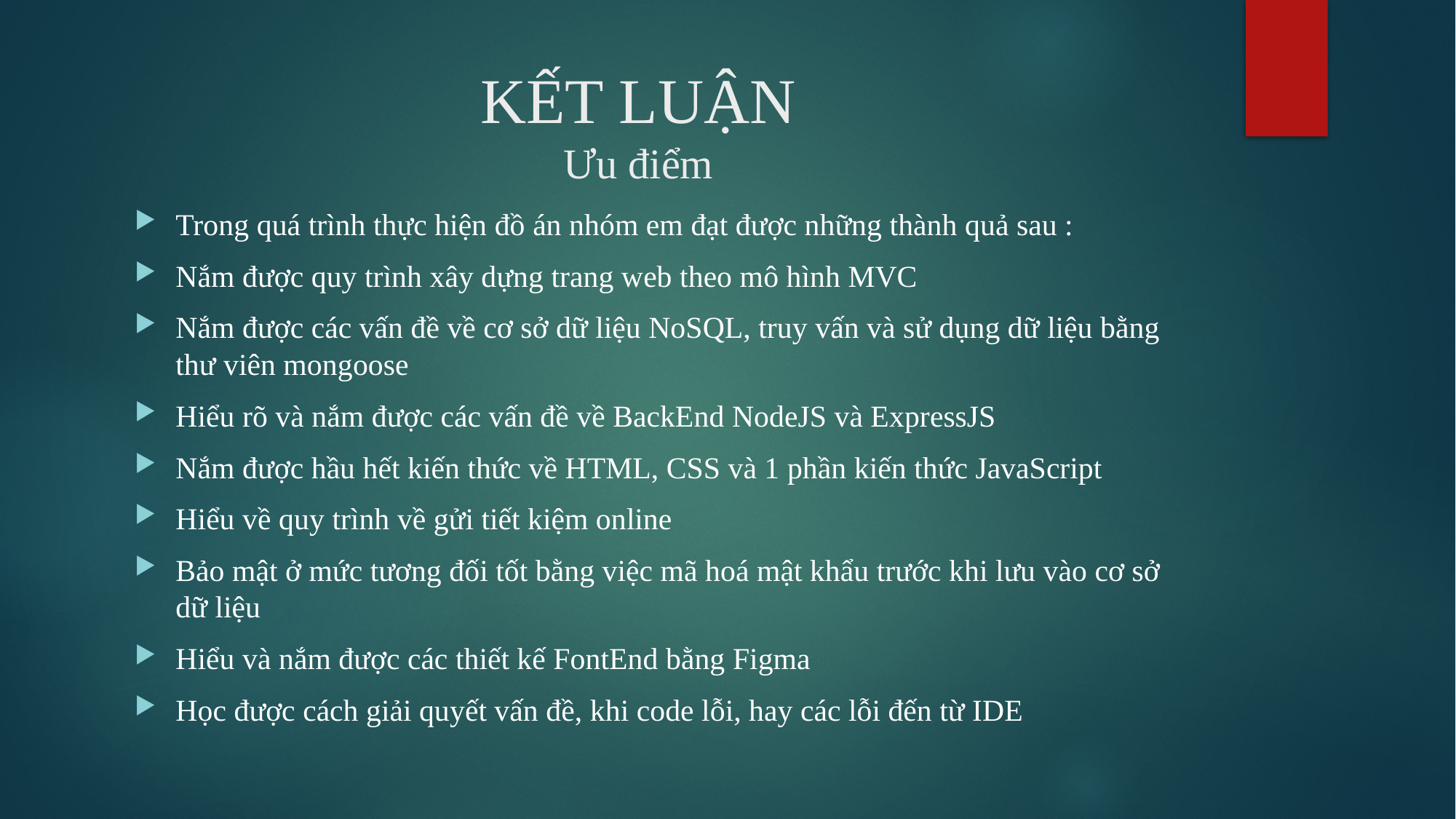

# KẾT LUẬN Ưu điểm
Trong quá trình thực hiện đồ án nhóm em đạt được những thành quả sau :
Nắm được quy trình xây dựng trang web theo mô hình MVC
Nắm được các vấn đề về cơ sở dữ liệu NoSQL, truy vấn và sử dụng dữ liệu bằng thư viên mongoose
Hiểu rõ và nắm được các vấn đề về BackEnd NodeJS và ExpressJS
Nắm được hầu hết kiến thức về HTML, CSS và 1 phần kiến thức JavaScript
Hiểu về quy trình về gửi tiết kiệm online
Bảo mật ở mức tương đối tốt bằng việc mã hoá mật khẩu trước khi lưu vào cơ sở dữ liệu
Hiểu và nắm được các thiết kế FontEnd bằng Figma
Học được cách giải quyết vấn đề, khi code lỗi, hay các lỗi đến từ IDE